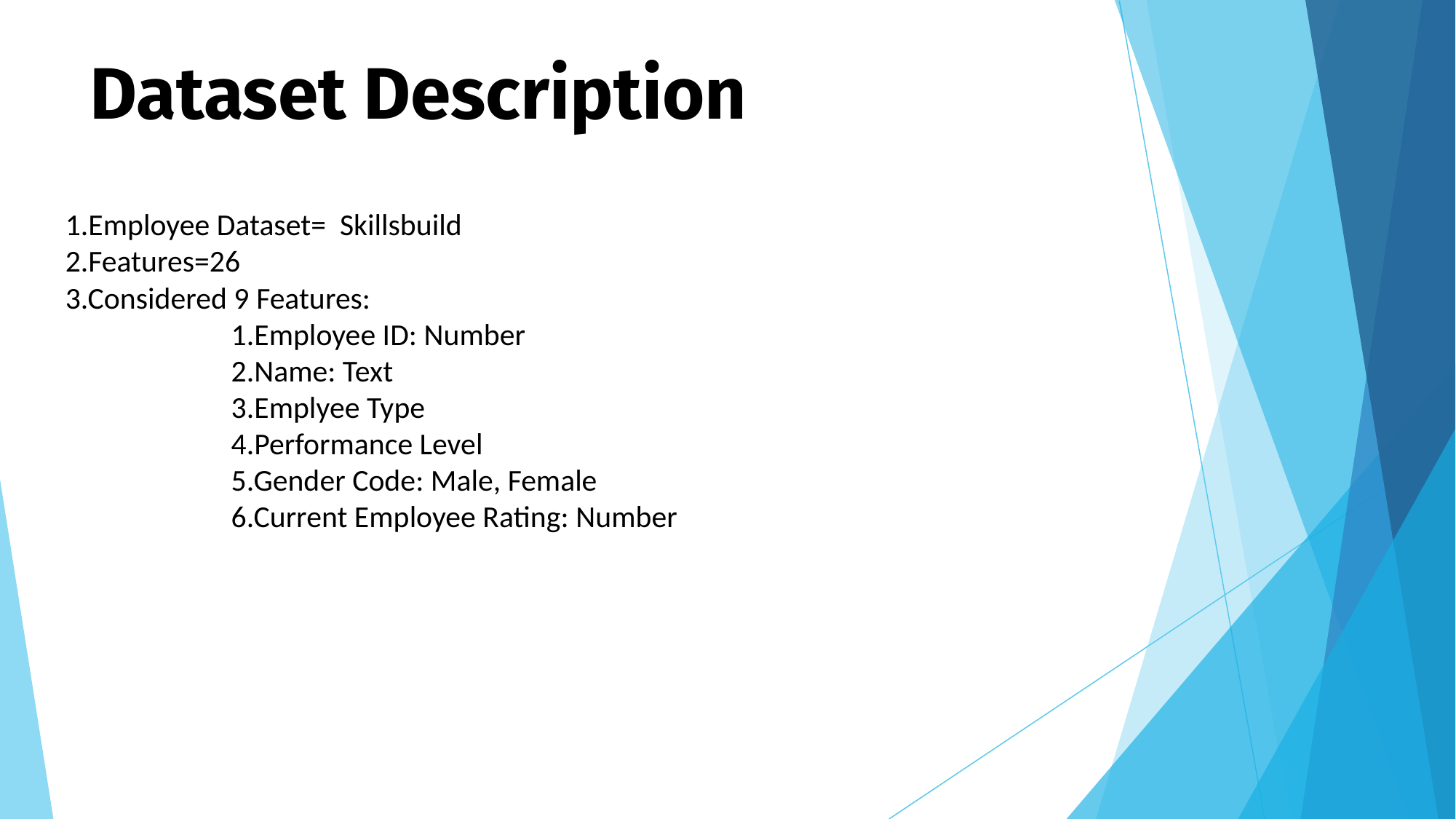

# Dataset Description
1.Employee Dataset=  Skillsbuild
2.Features=26
3.Considered 9 Features:
                        1.Employee ID: Number
                        2.Name: Text
                        3.Emplyee Type
                        4.Performance Level
                        5.Gender Code: Male, Female
                        6.Current Employee Rating: Number